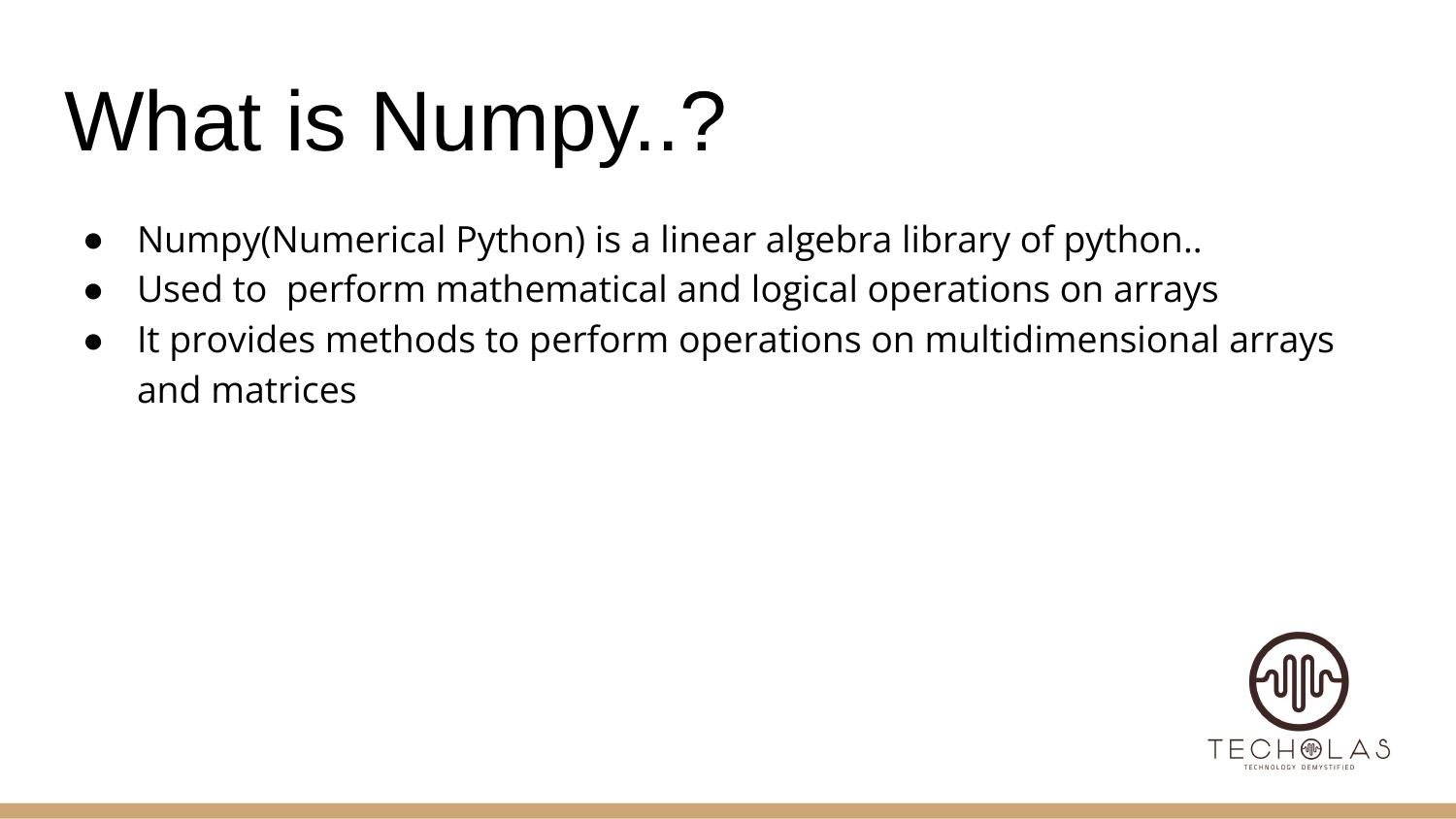

# What is Numpy..?
Numpy(Numerical Python) is a linear algebra library of python..
Used to  perform mathematical and logical operations on arrays
It provides methods to perform operations on multidimensional arrays and matrices